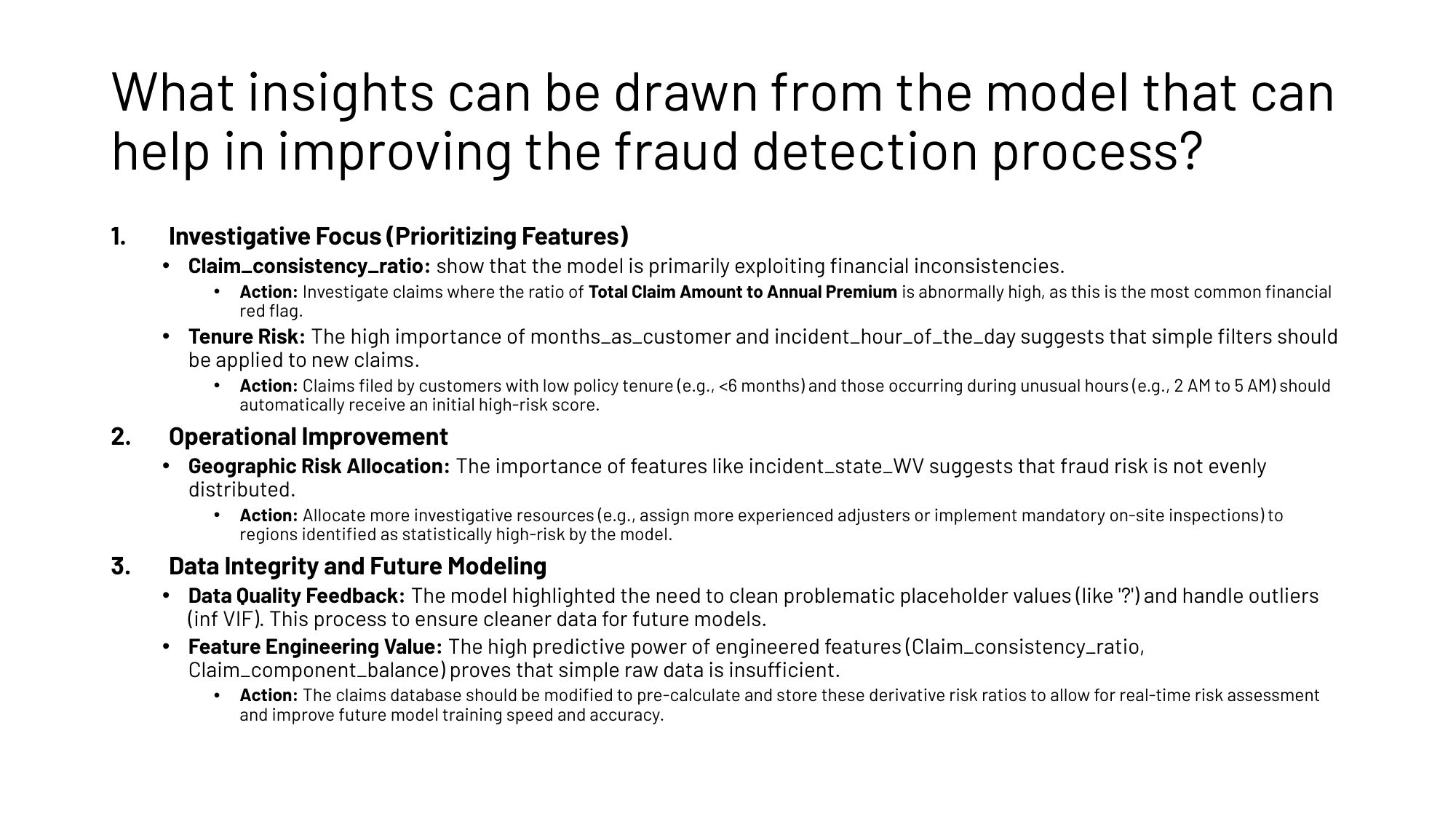

# What insights can be drawn from the model that can help in improving the fraud detection process?
Investigative Focus (Prioritizing Features)
Claim_consistency_ratio: show that the model is primarily exploiting financial inconsistencies.
Action: Investigate claims where the ratio of Total Claim Amount to Annual Premium is abnormally high, as this is the most common financial red flag.
Tenure Risk: The high importance of months_as_customer and incident_hour_of_the_day suggests that simple filters should be applied to new claims.
Action: Claims filed by customers with low policy tenure (e.g., <6 months) and those occurring during unusual hours (e.g., 2 AM to 5 AM) should automatically receive an initial high-risk score.
Operational Improvement
Geographic Risk Allocation: The importance of features like incident_state_WV suggests that fraud risk is not evenly distributed.
Action: Allocate more investigative resources (e.g., assign more experienced adjusters or implement mandatory on-site inspections) to regions identified as statistically high-risk by the model.
Data Integrity and Future Modeling
Data Quality Feedback: The model highlighted the need to clean problematic placeholder values (like '?') and handle outliers (inf VIF). This process to ensure cleaner data for future models.
Feature Engineering Value: The high predictive power of engineered features (Claim_consistency_ratio, Claim_component_balance) proves that simple raw data is insufficient.
Action: The claims database should be modified to pre-calculate and store these derivative risk ratios to allow for real-time risk assessment and improve future model training speed and accuracy.